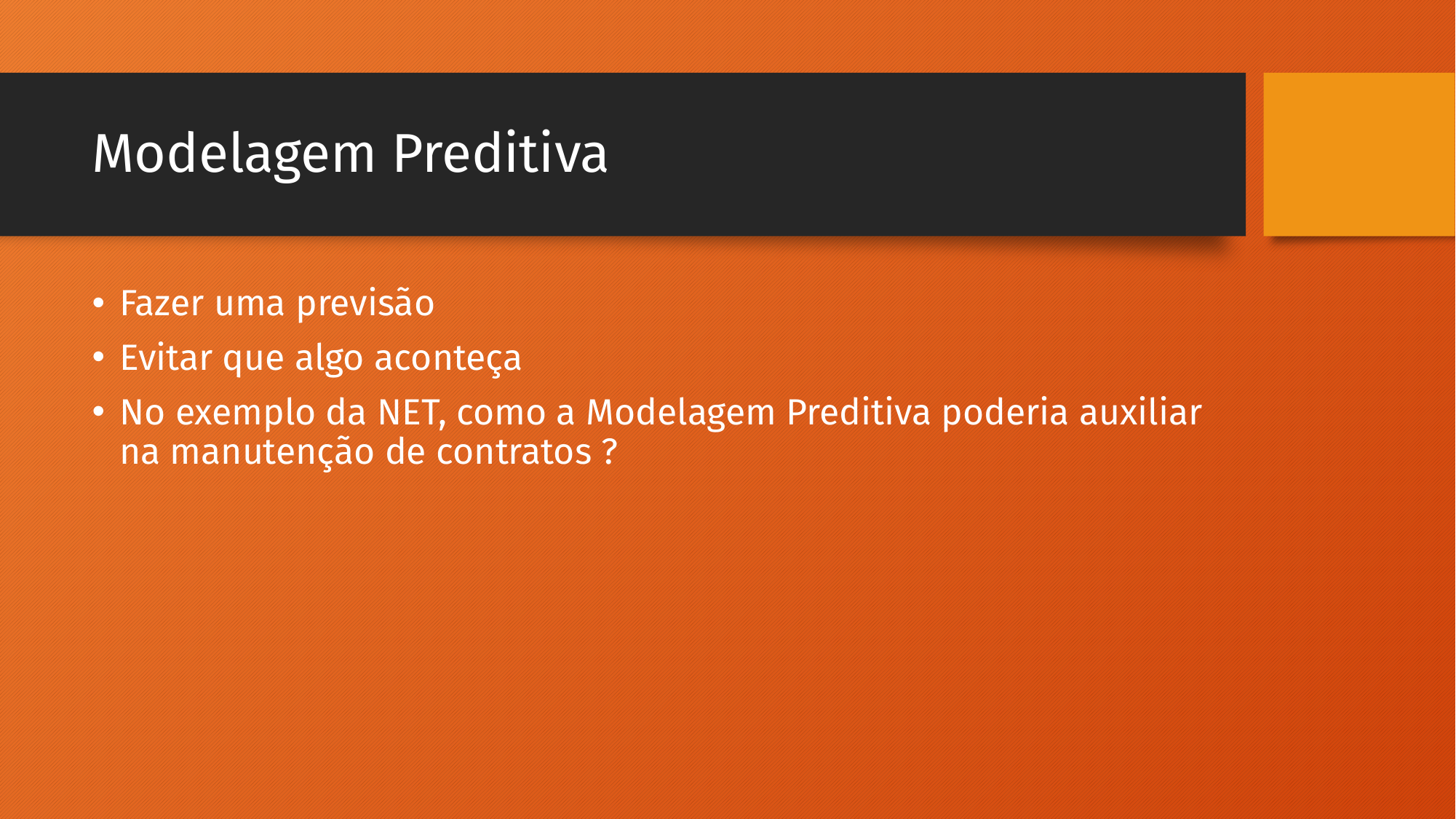

# Modelagem Preditiva
Fazer uma previsão
Evitar que algo aconteça
No exemplo da NET, como a Modelagem Preditiva poderia auxiliar na manutenção de contratos ?